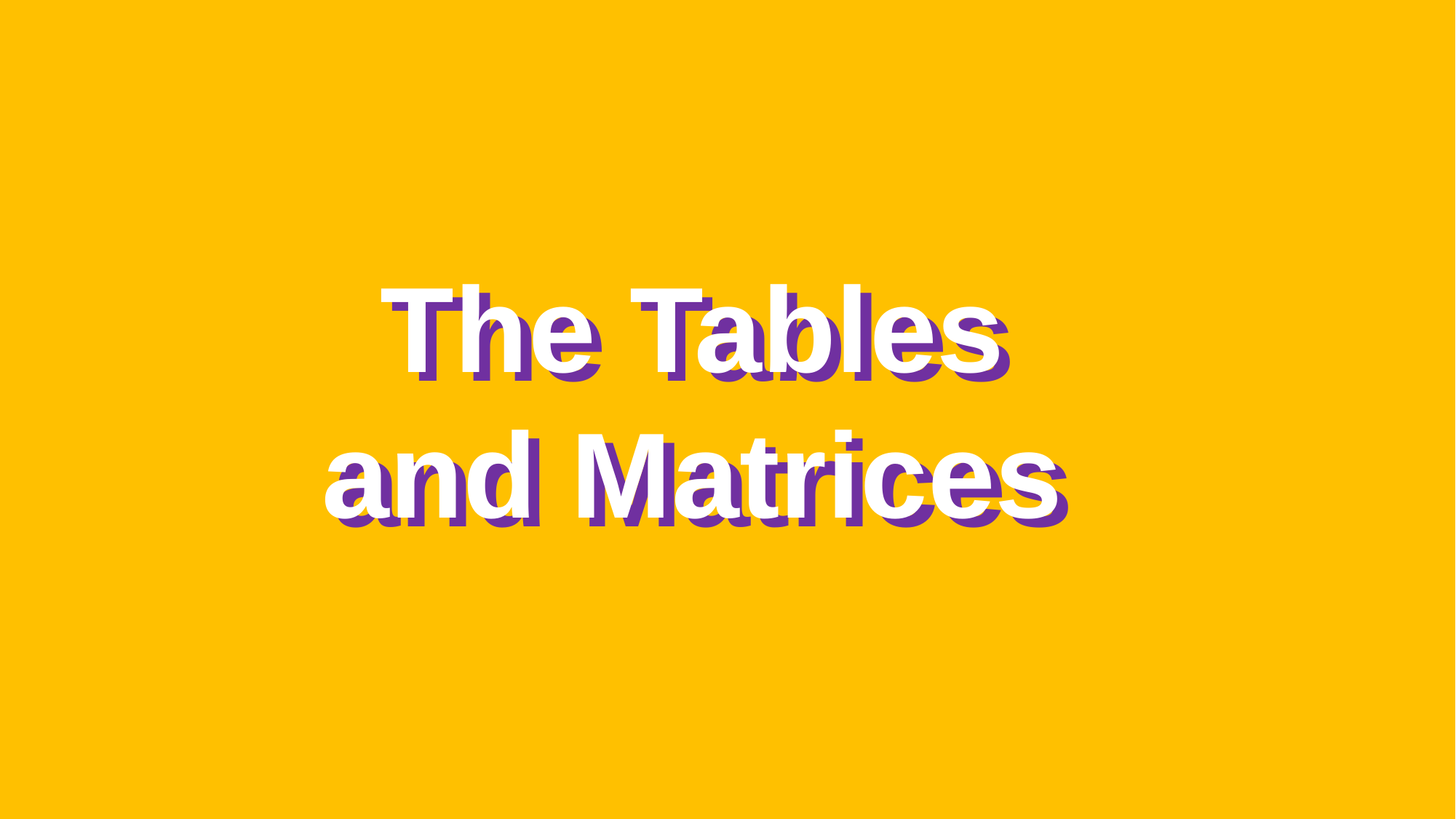

The Tables and Matrices
The Tables and Matrices